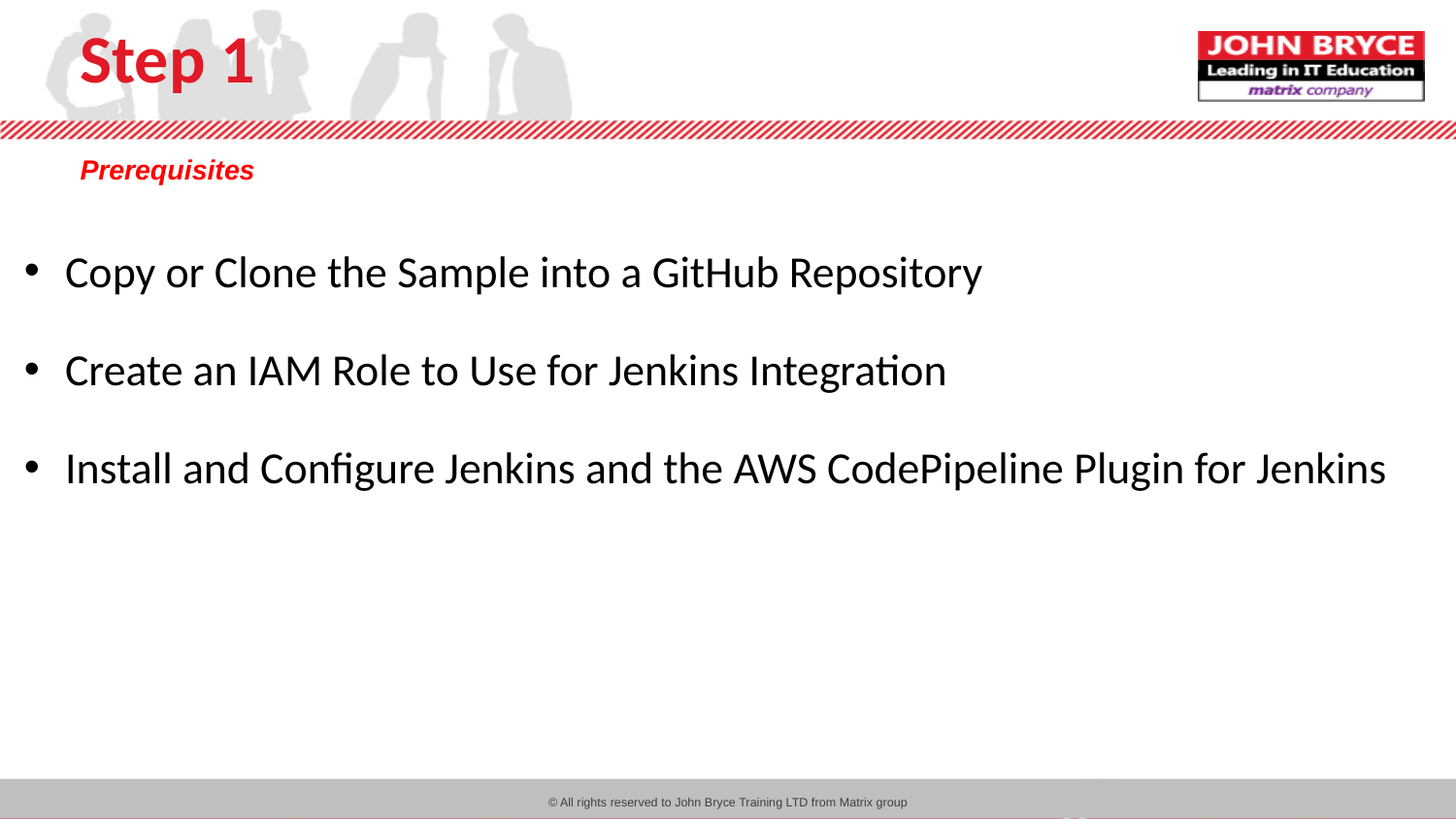

# Step 1
Prerequisites
Copy or Clone the Sample into a GitHub Repository
Create an IAM Role to Use for Jenkins Integration
Install and Configure Jenkins and the AWS CodePipeline Plugin for Jenkins
11